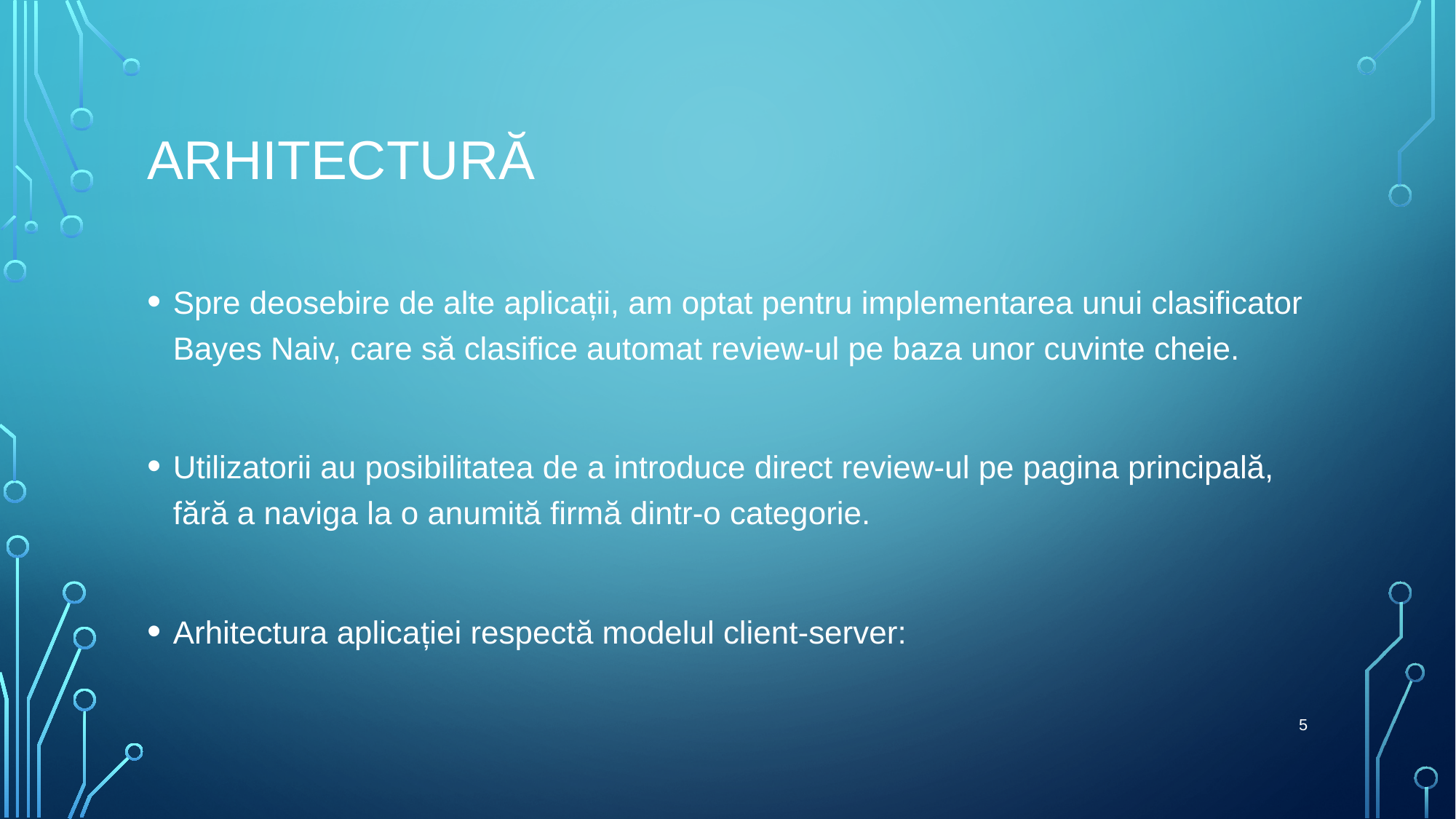

# Arhitectură
Spre deosebire de alte aplicații, am optat pentru implementarea unui clasificator Bayes Naiv, care să clasifice automat review-ul pe baza unor cuvinte cheie.

Utilizatorii au posibilitatea de a introduce direct review-ul pe pagina principală, fără a naviga la o anumită firmă dintr-o categorie.

Arhitectura aplicației respectă modelul client-server:
5